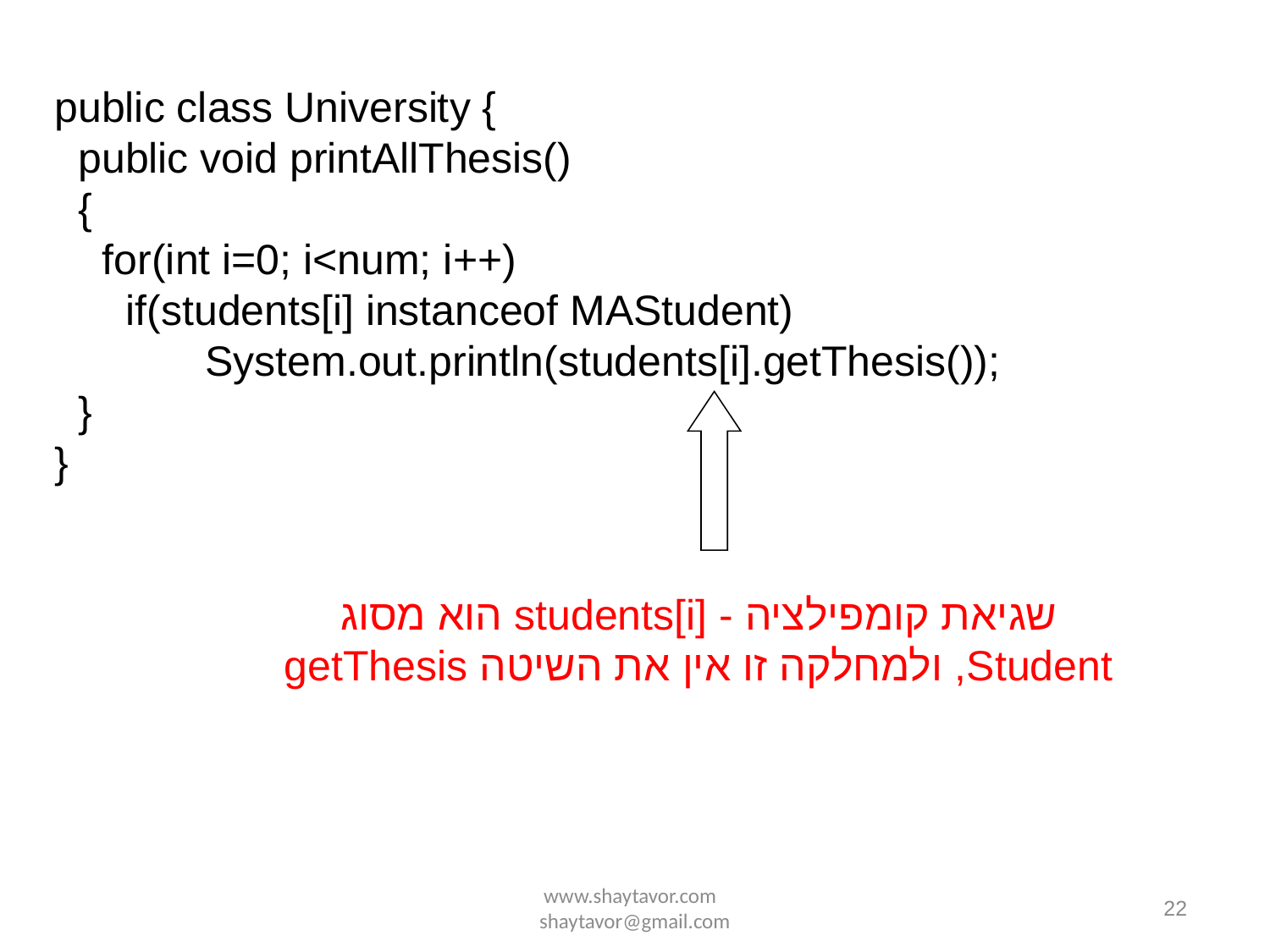

public class University {
  public void printAllThesis()
  {
    for(int i=0; i<num; i++)
      if(students[i] instanceof MAStudent)
	  System.out.println(students[i].getThesis());
  }
}

שגיאת קומפילציה - students[i] הוא מסוג Student, ולמחלקה זו אין את השיטה getThesis
www.shaytavor.com   shaytavor@gmail.com
22